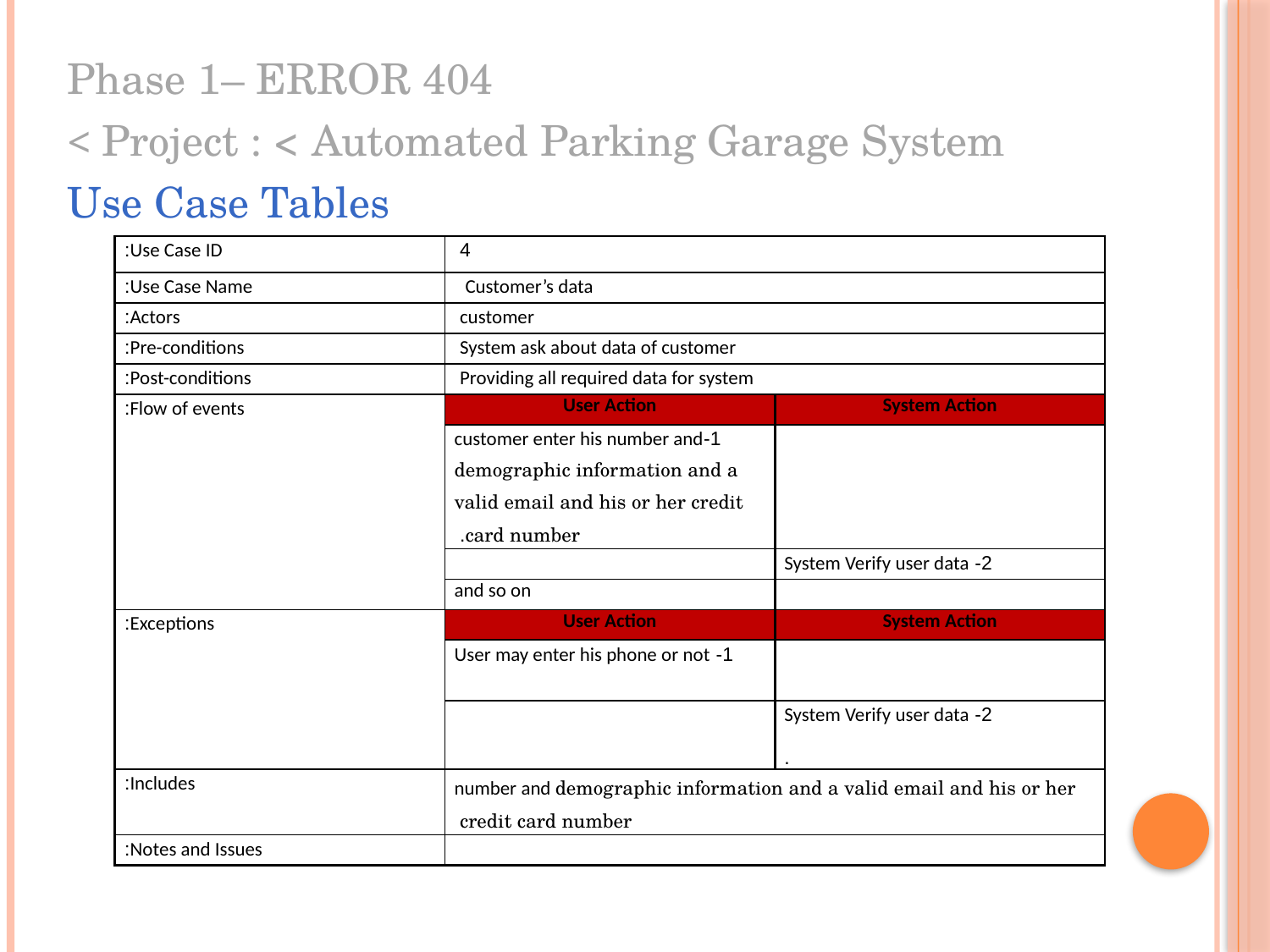

Phase 1– ERROR 404
Project : < Automated Parking Garage System >
Use Case Tables

| Use Case ID: | 4 |  |
| --- | --- | --- |
| Use Case Name: | Customer’s data |  |
| Actors: | customer |  |
| Pre-conditions: | System ask about data of customer |  |
| Post-conditions: | Providing all required data for system |  |
| Flow of events: | User Action | System Action |
|  | 1-customer enter his number and demographic information and a valid email and his or her credit card number. |  |
|  |  | 2- System Verify user data |
|  | and so on |  |
| Exceptions: | User Action | System Action |
|  | 1- User may enter his phone or not |  |
|  |  | 2- System Verify user data . |
| Includes: | number and demographic information and a valid email and his or her credit card number |  |
| Notes and Issues: |  |  |